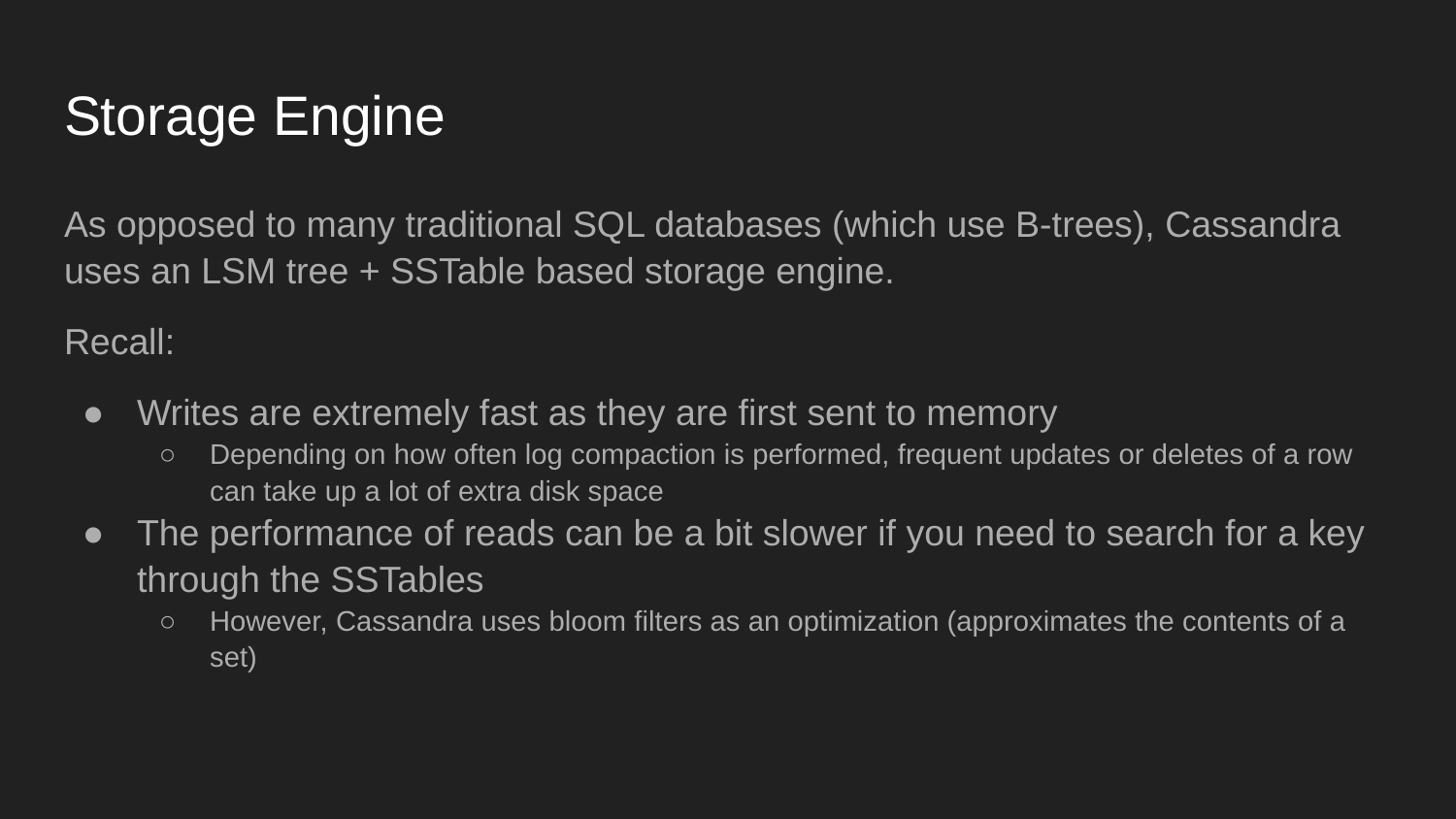

# Storage Engine
As opposed to many traditional SQL databases (which use B-trees), Cassandra uses an LSM tree + SSTable based storage engine.
Recall:
Writes are extremely fast as they are first sent to memory
Depending on how often log compaction is performed, frequent updates or deletes of a row can take up a lot of extra disk space
The performance of reads can be a bit slower if you need to search for a key through the SSTables
However, Cassandra uses bloom filters as an optimization (approximates the contents of a set)